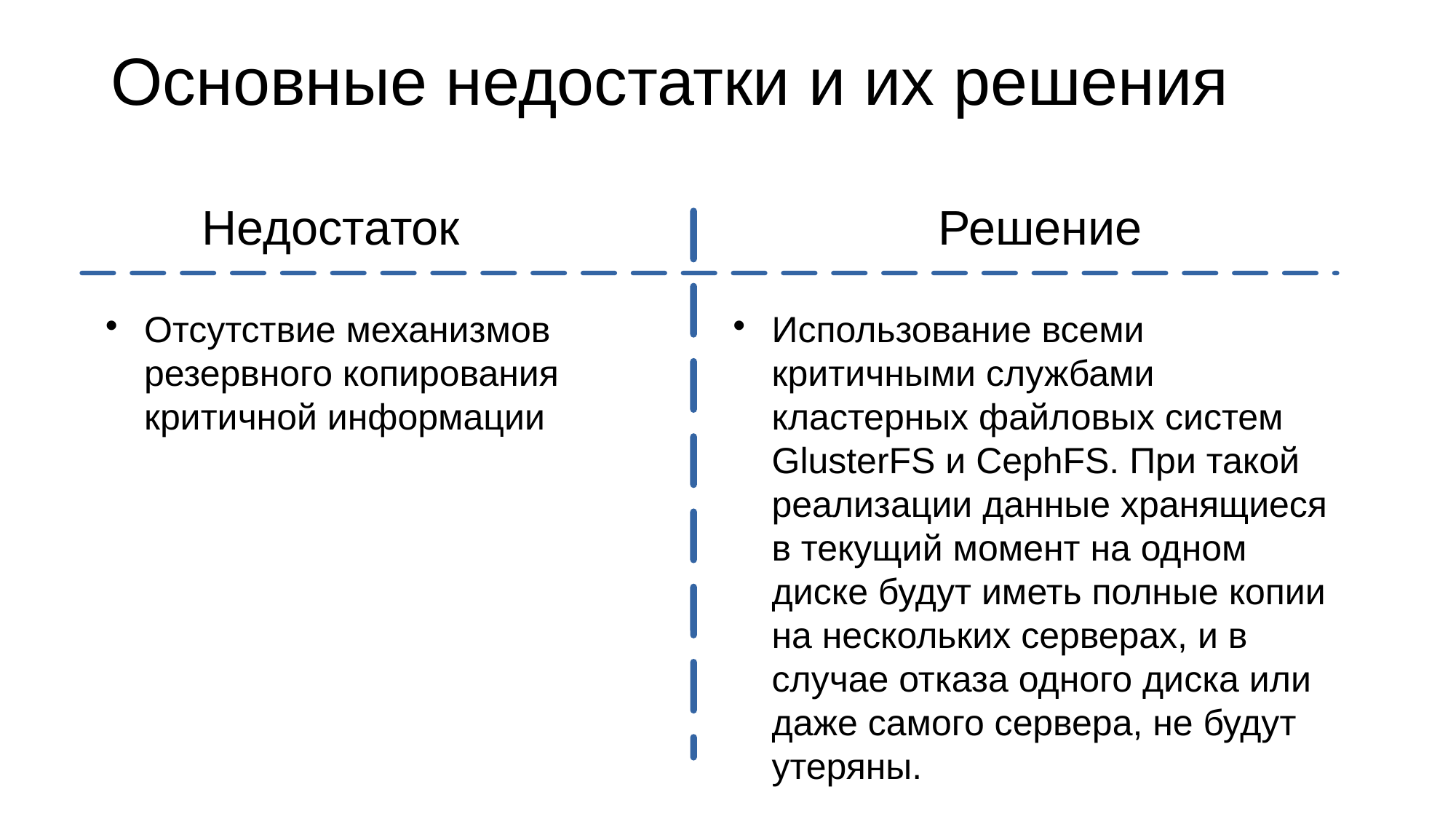

# Основные недостатки и их решения
Недостаток
Решение

Отсутствие механизмов резервного копирования критичной информации
Использование всеми критичными службами кластерных файловых систем GlusterFS и CephFS. При такой реализации данные хранящиеся в текущий момент на одном диске будут иметь полные копии на нескольких серверах, и в случае отказа одного диска или даже самого сервера, не будут утеряны.